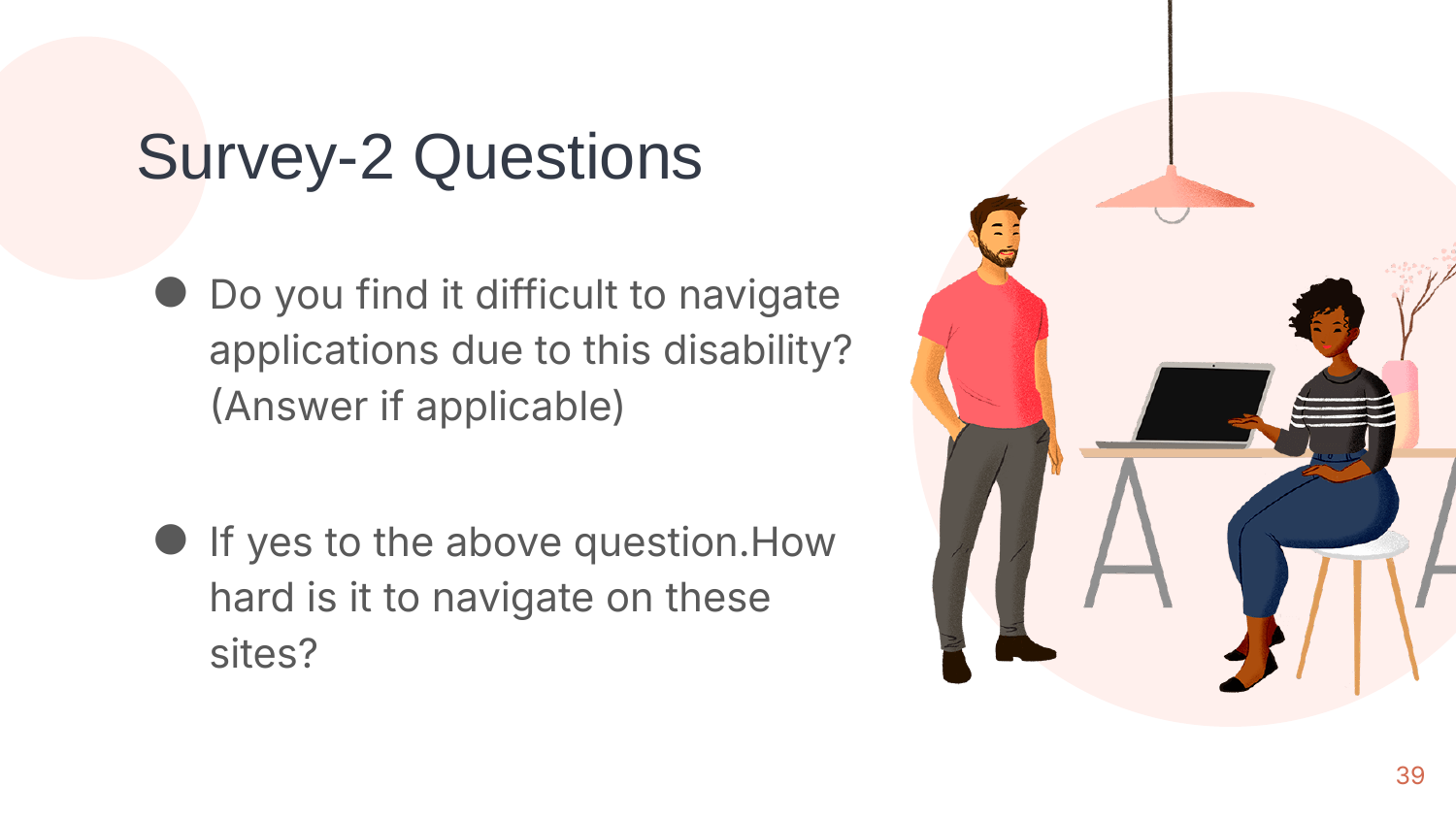

# Survey-2 Questions
Do you find it difficult to navigate applications due to this disability? (Answer if applicable)

If yes to the above question.How hard is it to navigate on these sites?

39